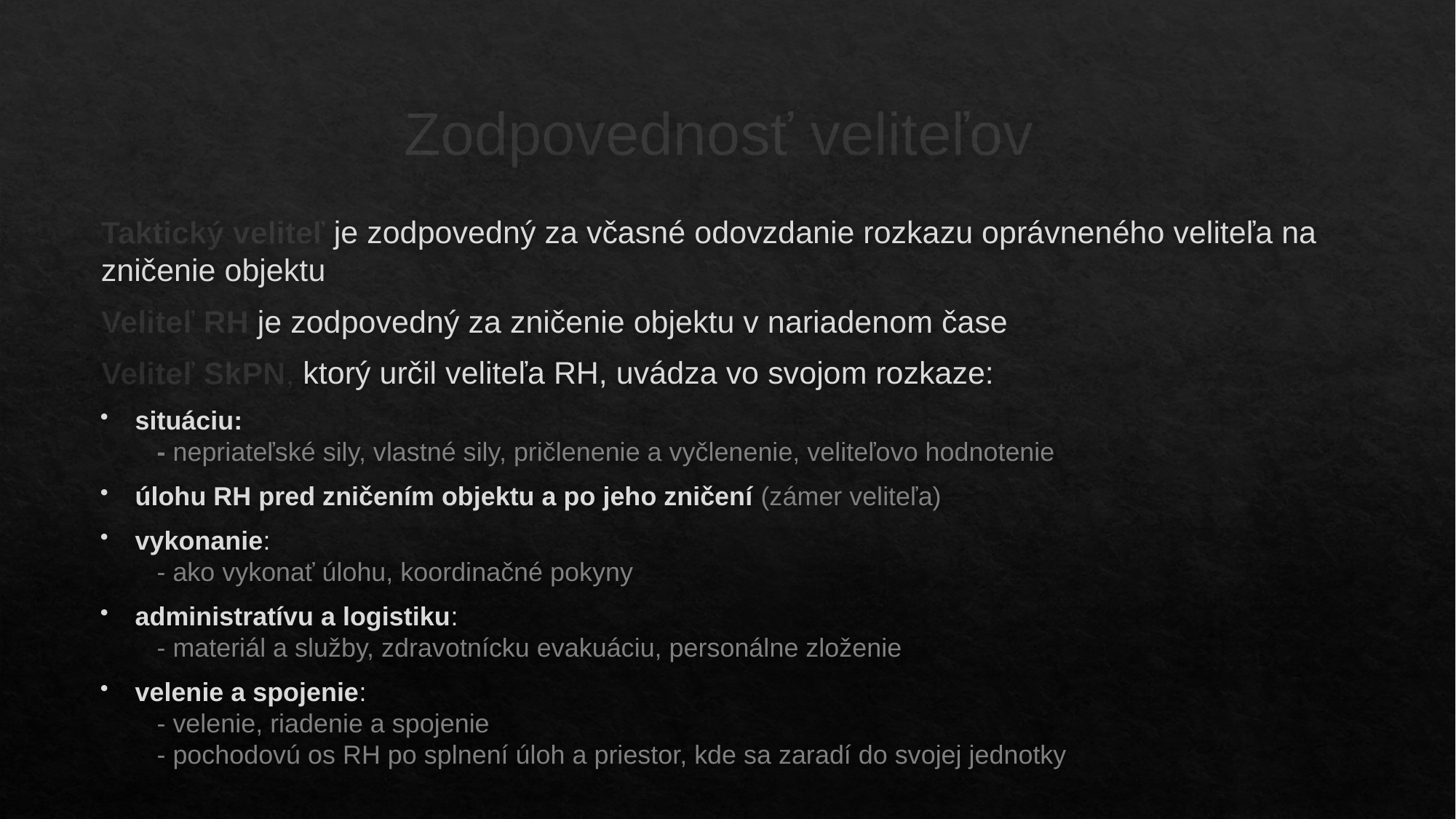

# Zodpovednosť veliteľov
Taktický veliteľ je zodpovedný za včasné odovzdanie rozkazu oprávneného veliteľa na zničenie objektu
Veliteľ RH je zodpovedný za zničenie objektu v nariadenom čase
Veliteľ SkPN, ktorý určil veliteľa RH, uvádza vo svojom rozkaze:
situáciu:
   - nepriateľské sily, vlastné sily, pričlenenie a vyčlenenie, veliteľovo hodnotenie
úlohu RH pred zničením objektu a po jeho zničení (zámer veliteľa)
vykonanie:
   - ako vykonať úlohu, koordinačné pokyny
administratívu a logistiku:
   - materiál a služby, zdravotnícku evakuáciu, personálne zloženie
velenie a spojenie:
   - velenie, riadenie a spojenie
   - pochodovú os RH po splnení úloh a priestor, kde sa zaradí do svojej jednotky